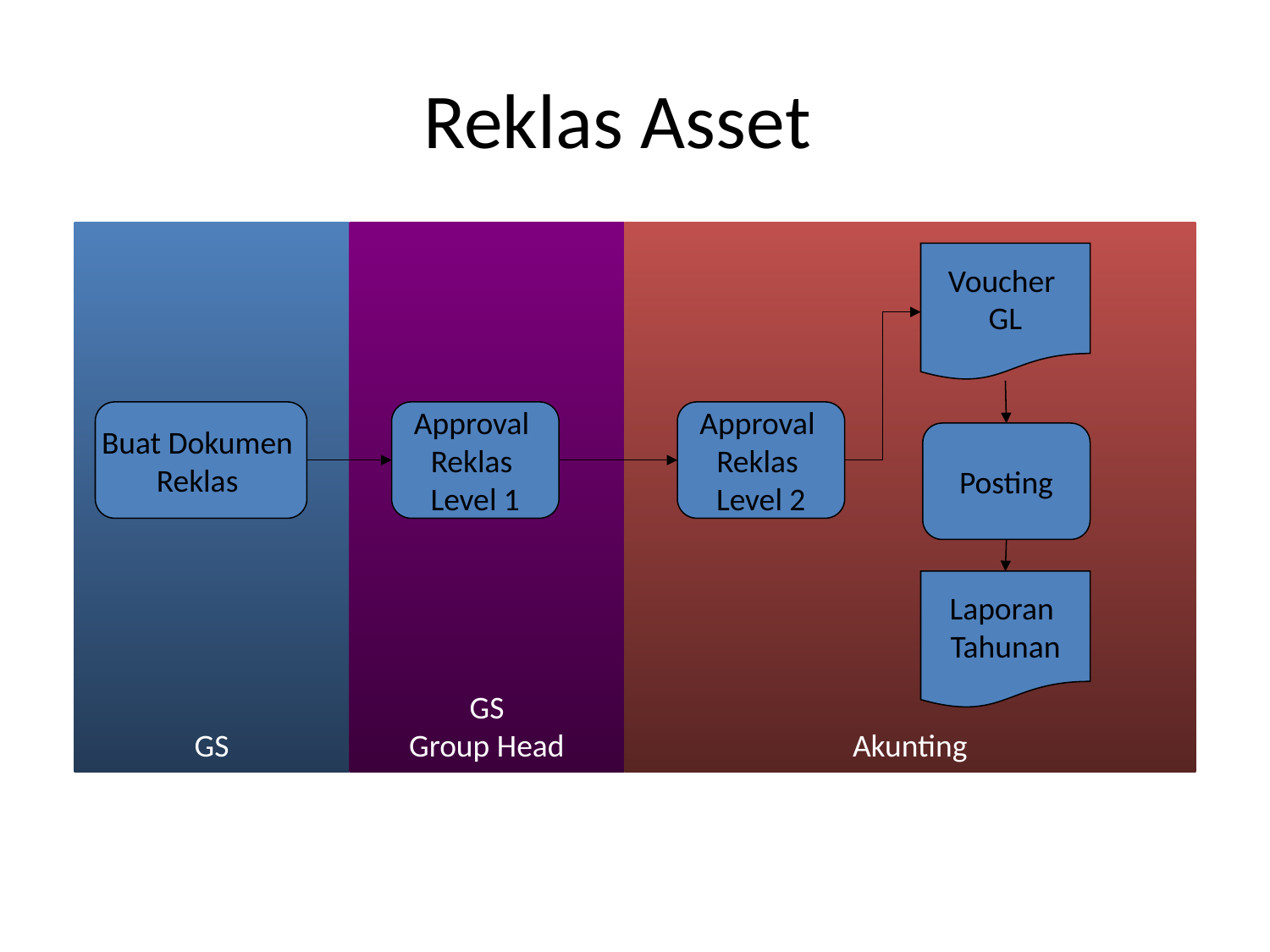

# Reklas Asset

GS

GS
Group Head

Akunting
Voucher
GL
Buat Dokumen
Reklas
Approval
Reklas
Level 1
Approval
Reklas
Level 2
Posting
Laporan
Tahunan